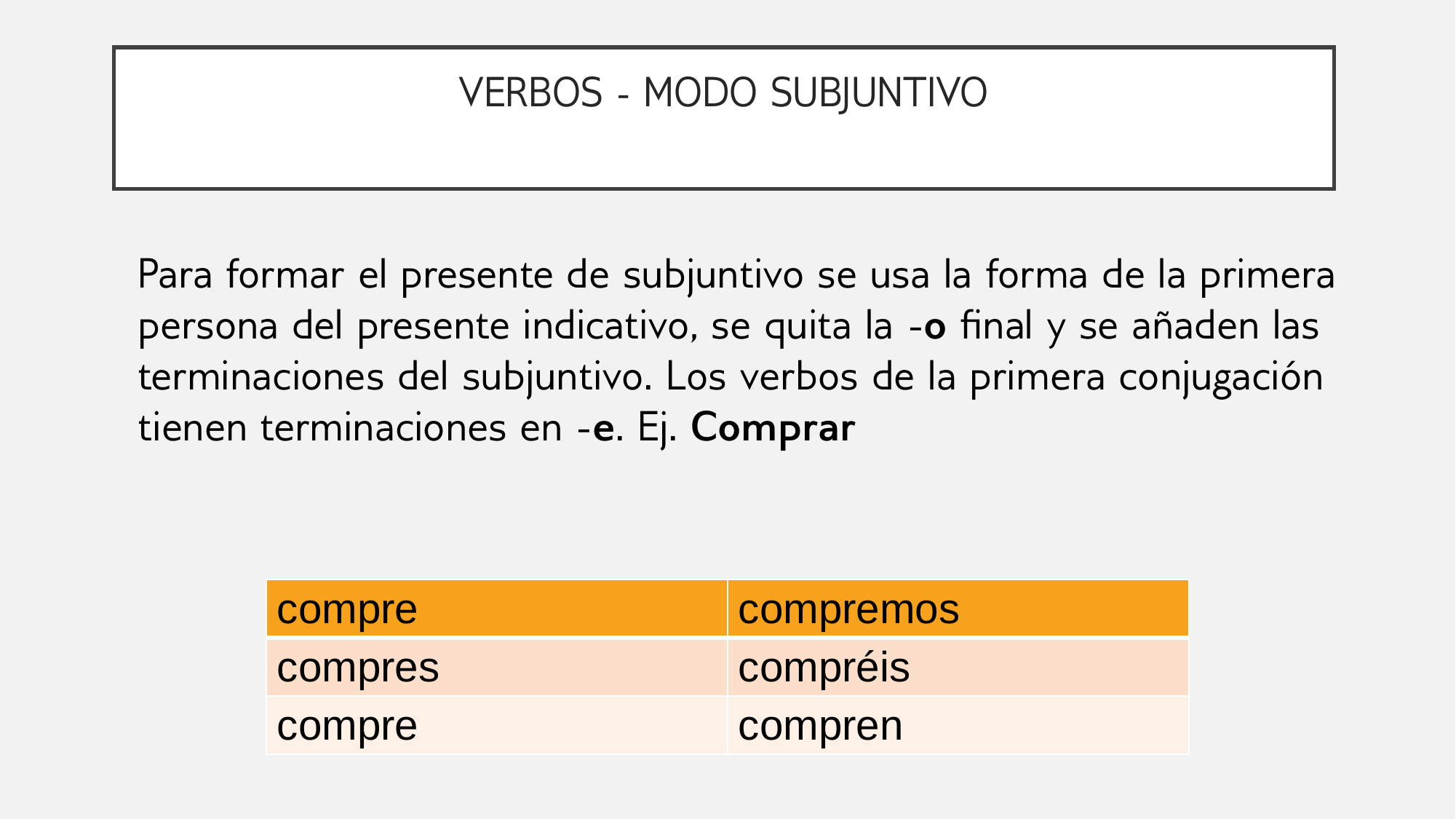

# VERBOS - MODO SUBJUNTIVO
Para formar el presente de subjuntivo se usa la forma de la primera persona del presente indicativo, se quita la -o final y se añaden las terminaciones del subjuntivo. Los verbos de la primera conjugación tienen terminaciones en -e. Ej. Comprar

| compre | compremos |
| --- | --- |
| compres | compréis |
| compre | compren |